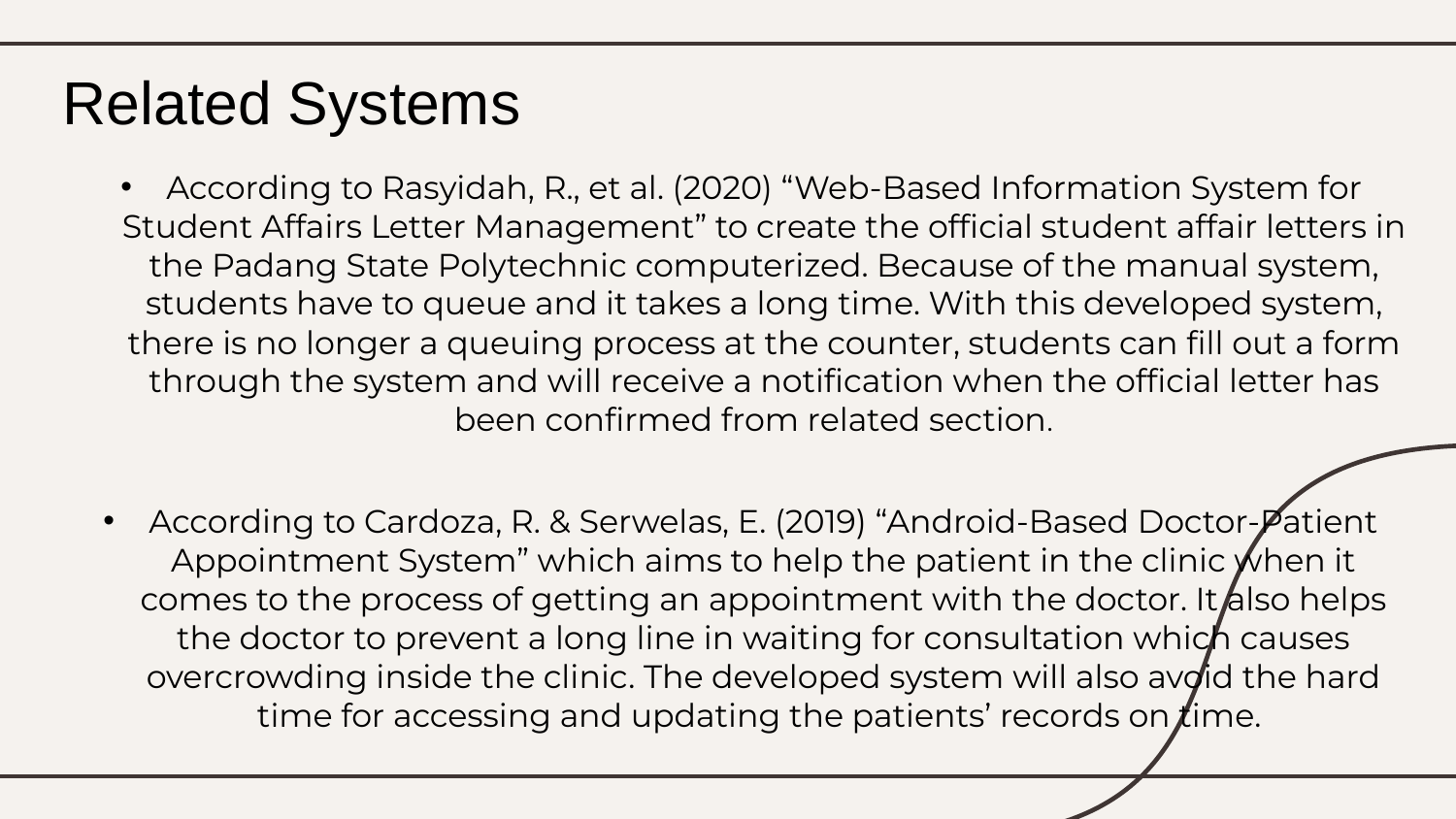

# Related Systems
According to Rasyidah, R., et al. (2020) “Web-Based Information System for Student Affairs Letter Management” to create the official student affair letters in the Padang State Polytechnic computerized. Because of the manual system, students have to queue and it takes a long time. With this developed system, there is no longer a queuing process at the counter, students can fill out a form through the system and will receive a notification when the official letter has been confirmed from related section.
According to Cardoza, R. & Serwelas, E. (2019) “Android-Based Doctor-Patient Appointment System” which aims to help the patient in the clinic when it comes to the process of getting an appointment with the doctor. It also helps the doctor to prevent a long line in waiting for consultation which causes overcrowding inside the clinic. The developed system will also avoid the hard time for accessing and updating the patients’ records on time.